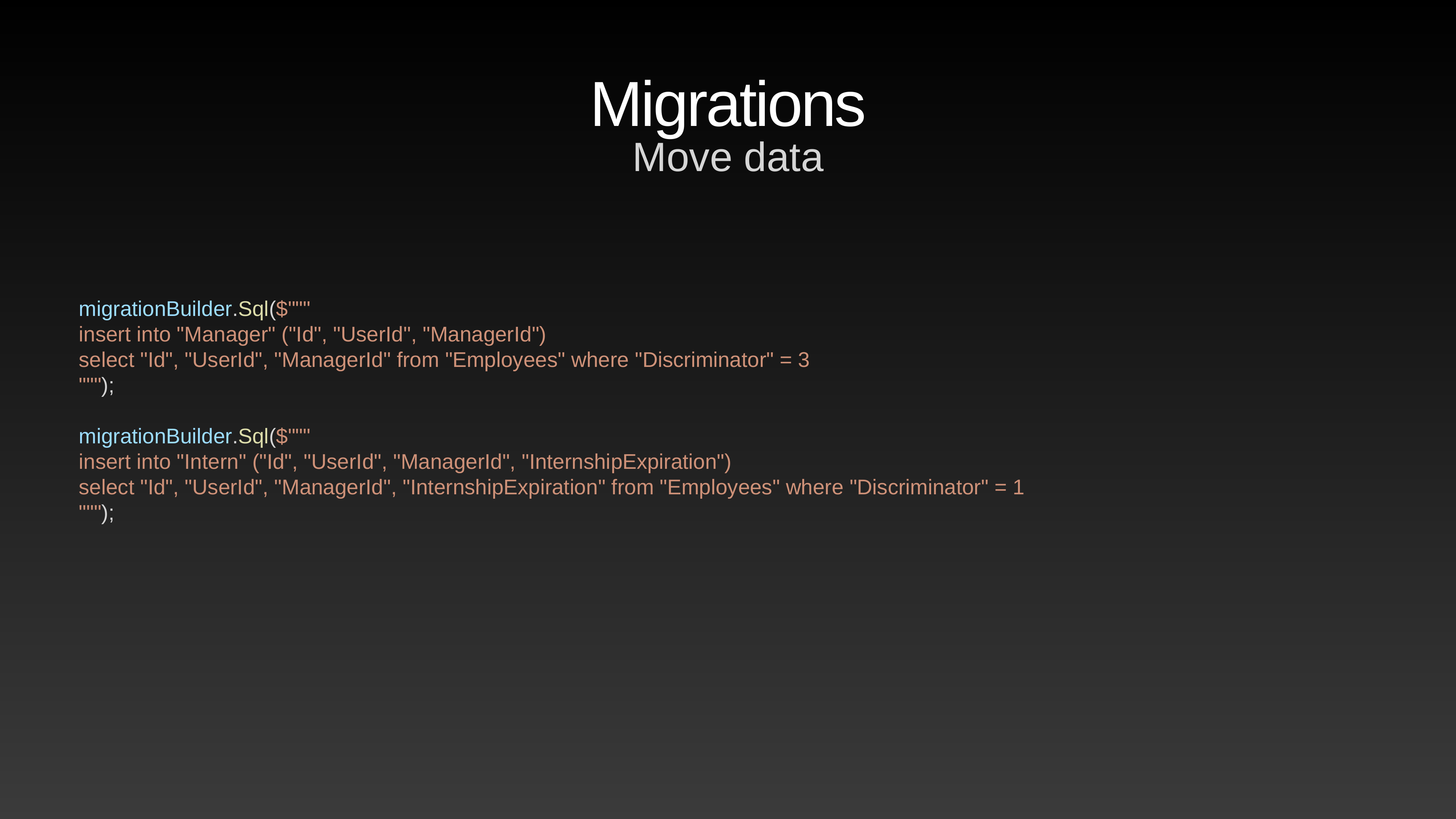

# Migrations
Move data
migrationBuilder.Sql($"""
insert into "Manager" ("Id", "UserId", "ManagerId")
select "Id", "UserId", "ManagerId" from "Employees" where "Discriminator" = 3
""");

migrationBuilder.Sql($"""
insert into "Intern" ("Id", "UserId", "ManagerId", "InternshipExpiration")
select "Id", "UserId", "ManagerId", "InternshipExpiration" from "Employees" where "Discriminator" = 1
""");